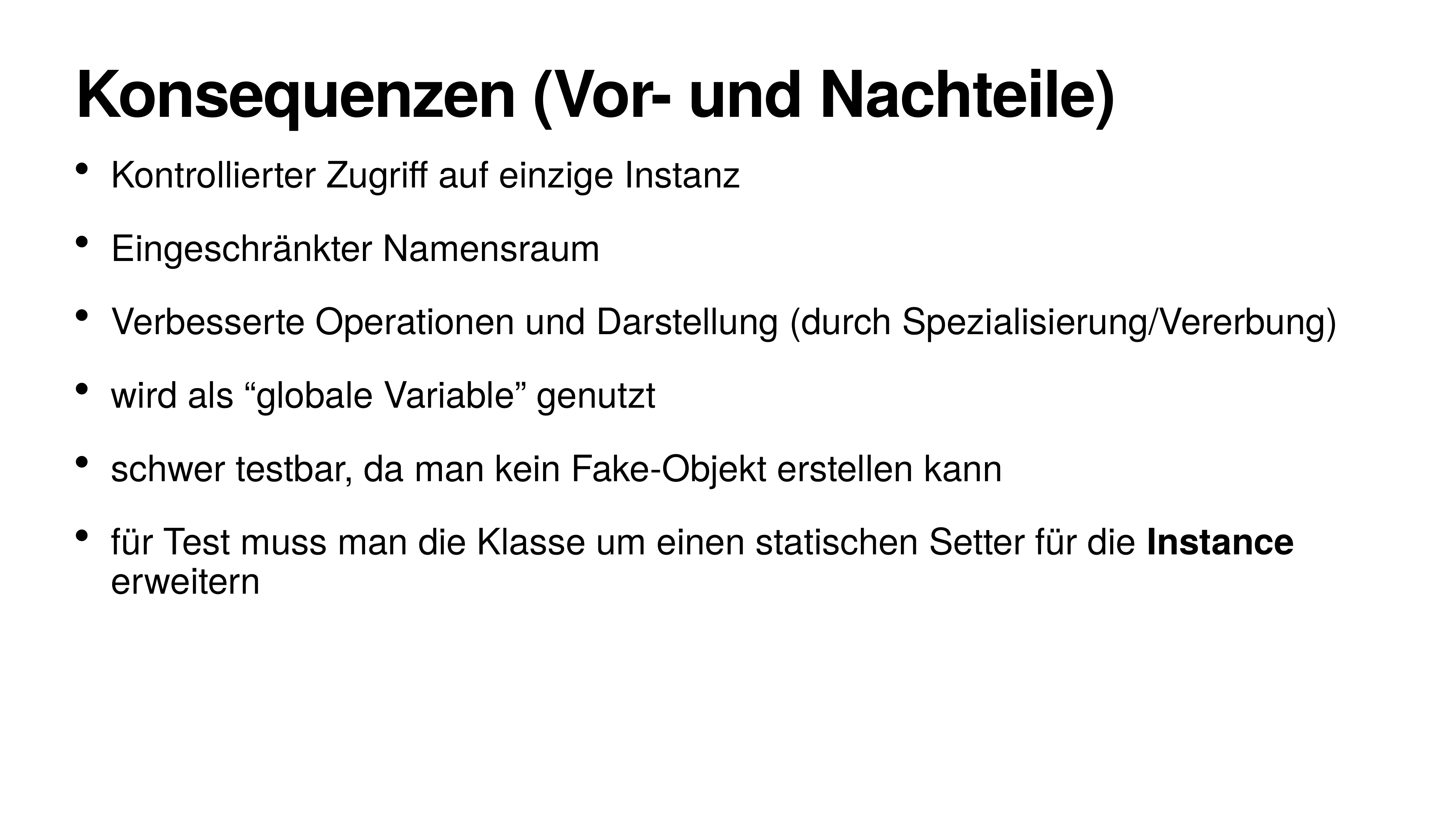

Konsequenzen (Vor- und Nachteile)
Kontrollierter Zugriff auf einzige Instanz
Eingeschränkter Namensraum
Verbesserte Operationen und Darstellung (durch Spezialisierung/Vererbung)
wird als “globale Variable” genutzt
schwer testbar, da man kein Fake-Objekt erstellen kann
für Test muss man die Klasse um einen statischen Setter für die Instance erweitern